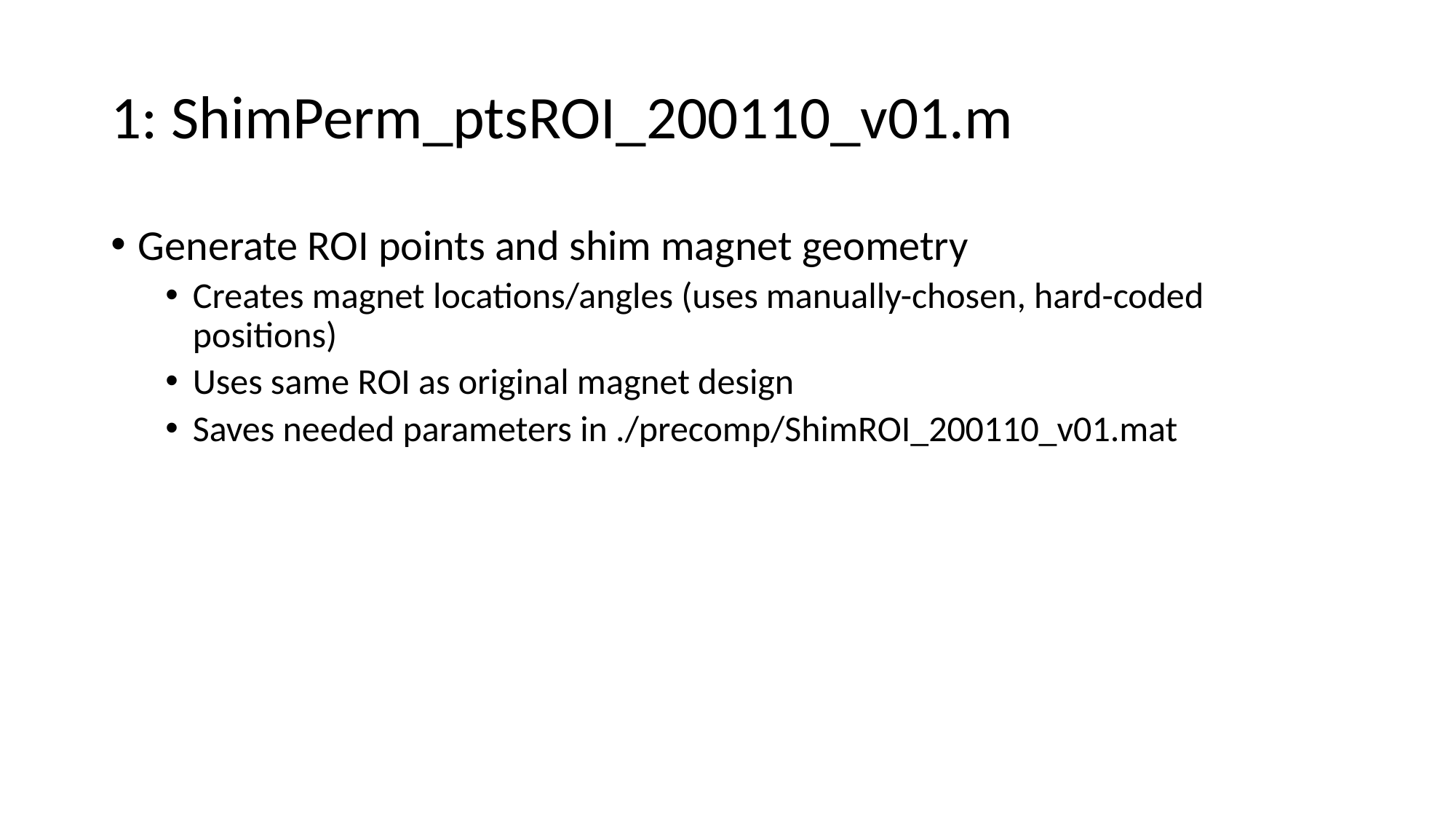

# 1: ShimPerm_ptsROI_200110_v01.m
Generate ROI points and shim magnet geometry
Creates magnet locations/angles (uses manually-chosen, hard-coded positions)
Uses same ROI as original magnet design
Saves needed parameters in ./precomp/ShimROI_200110_v01.mat